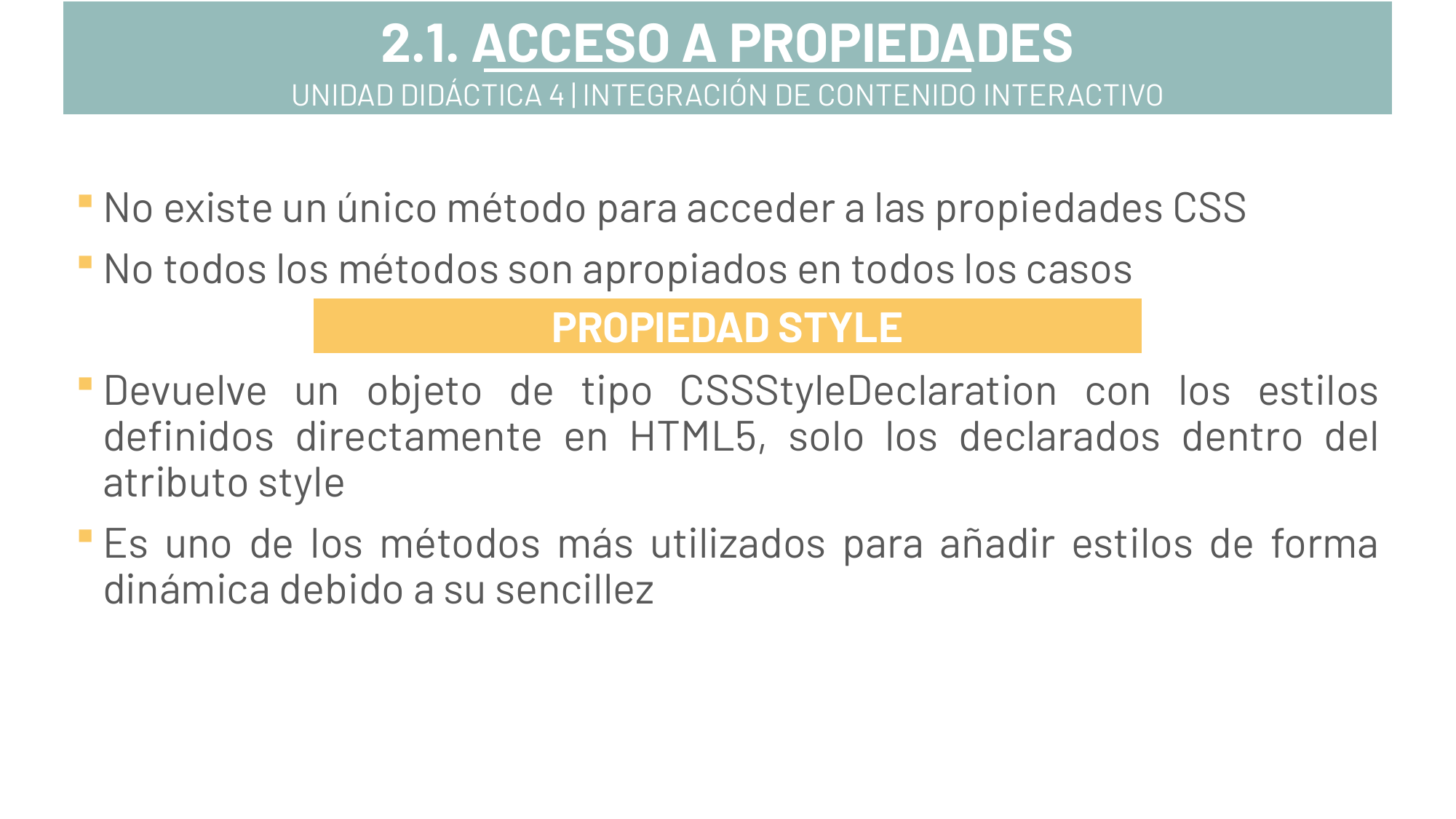

2.1. ACCESO A PROPIEDADES
UNIDAD DIDÁCTICA 4 | INTEGRACIÓN DE CONTENIDO INTERACTIVO
No existe un único método para acceder a las propiedades CSS
No todos los métodos son apropiados en todos los casos

Devuelve un objeto de tipo CSSStyleDeclaration con los estilos definidos directamente en HTML5, solo los declarados dentro del atributo style
Es uno de los métodos más utilizados para añadir estilos de forma dinámica debido a su sencillez

PROPIEDAD STYLE